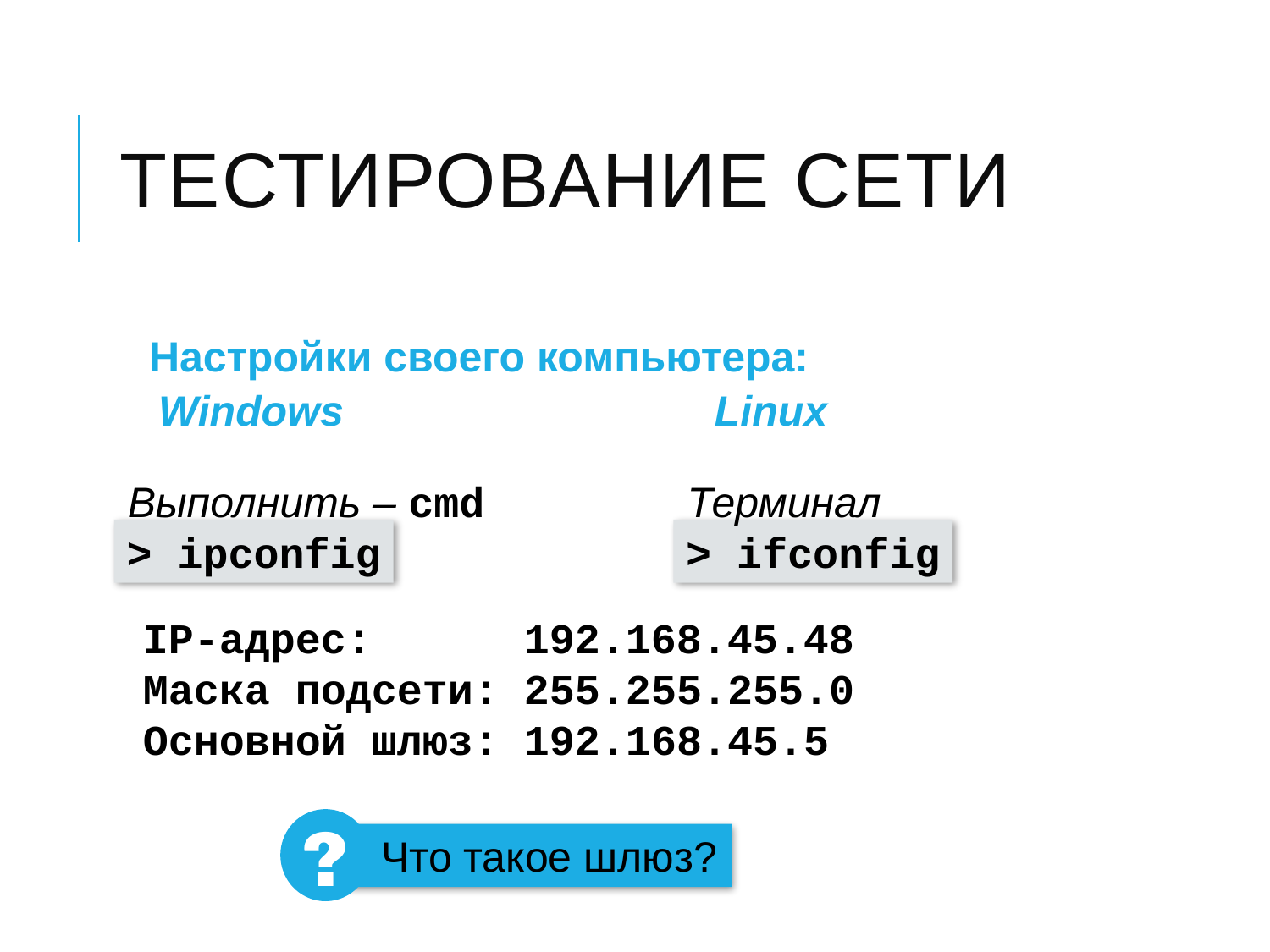

# Тестирование сети
Настройки своего компьютера:
Windows
Linux
Выполнить – cmd
Терминал
> ipconfig
> ifconfig
IP-адрес:      192.168.45.48
Маска подсети: 255.255.255.0
Основной шлюз: 192.168.45.5
?
  Что такое шлюз?